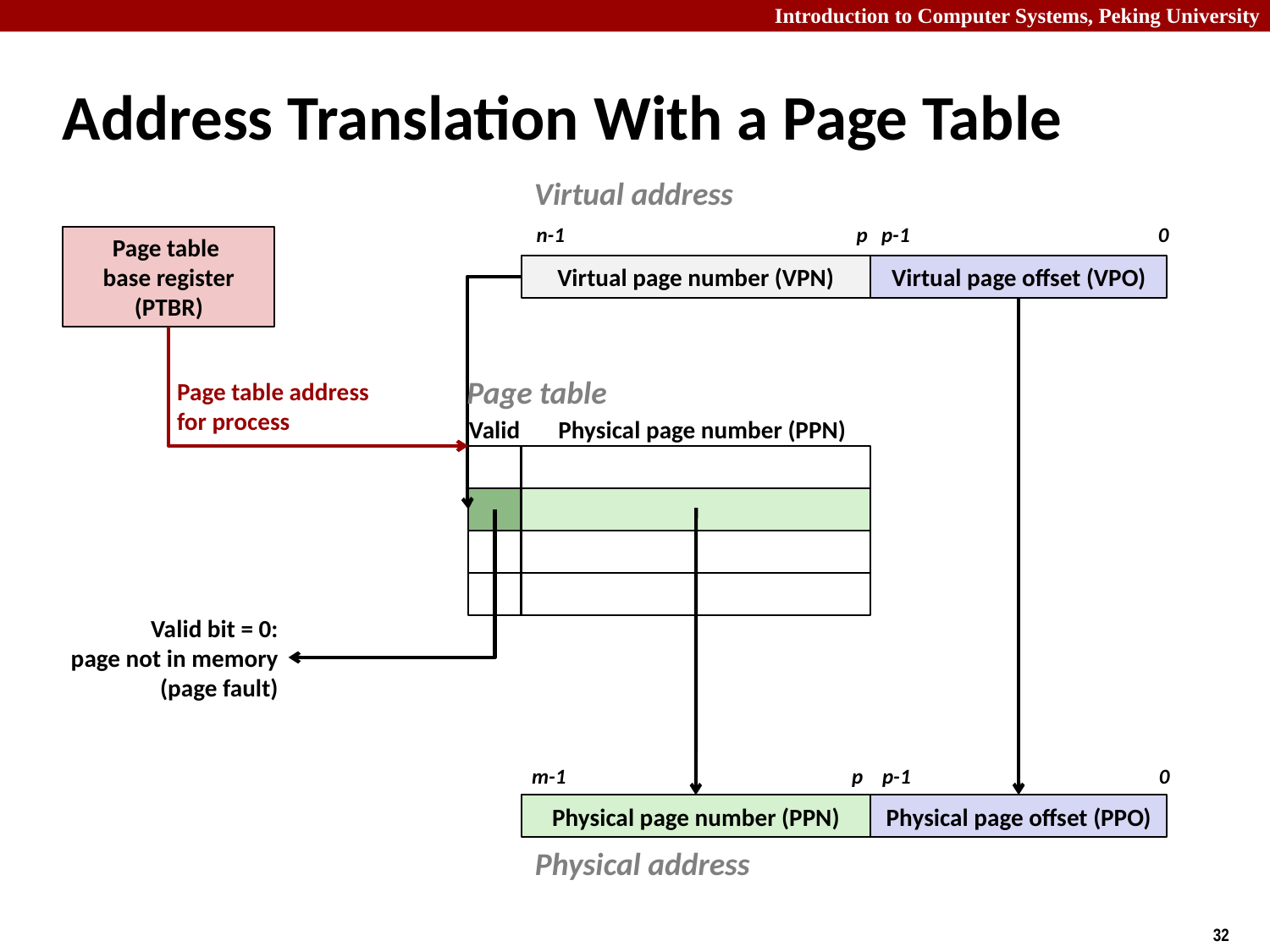

# Address Translation With a Page Table
Virtual address
n-1
p
p-1
0
Page table
base register
(PTBR)
Virtual page number (VPN)
Virtual page offset (VPO)
Page table
Page table address
for process
Valid
Physical page number (PPN)

Valid bit = 0:
page not in memory
(page fault)
m-1
p
p-1
0
Physical page number (PPN)
Physical page offset (PPO)
Physical address